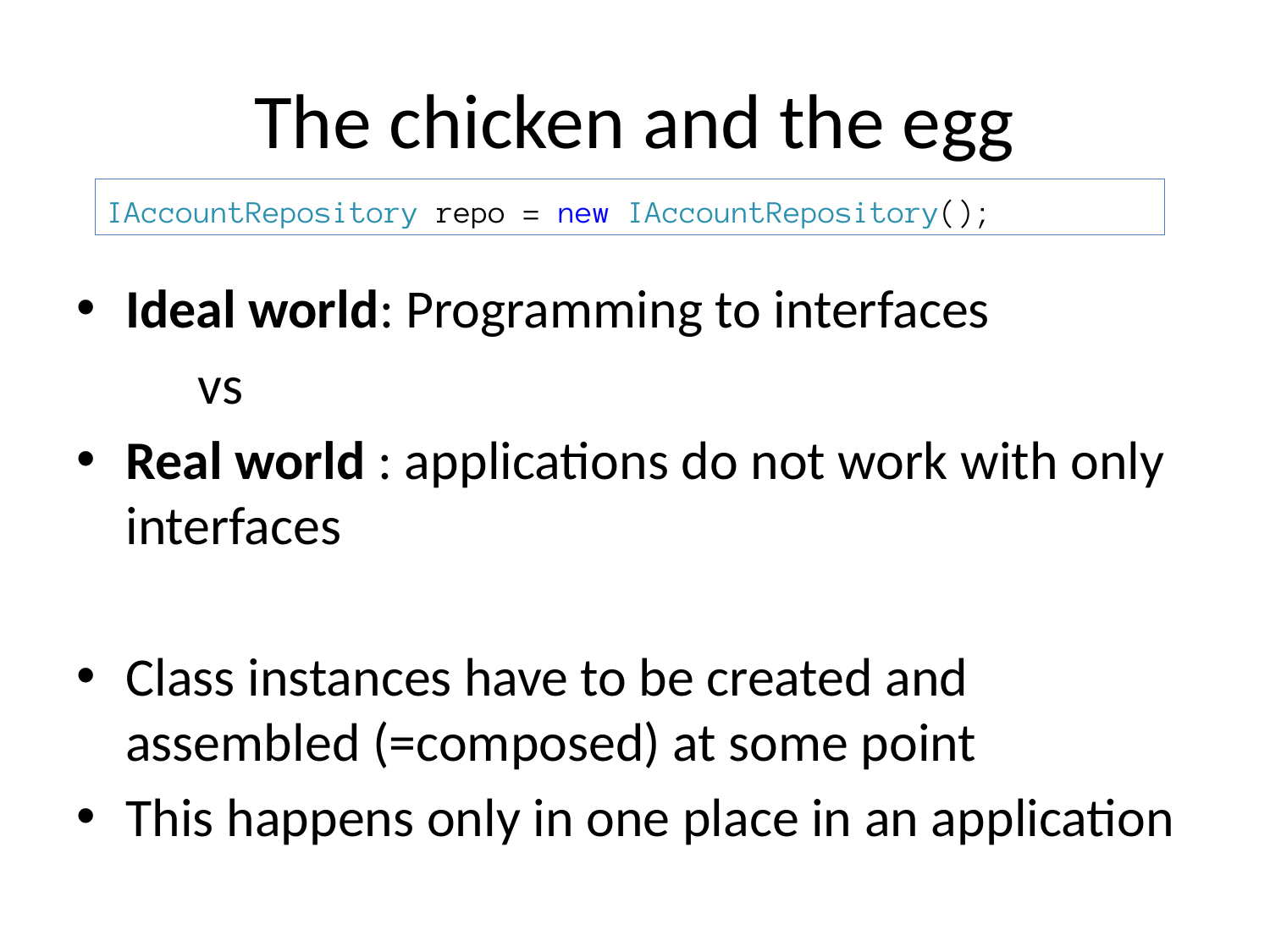

# The chicken and the egg
IAccountRepository repo = new IAccountRepository();
Ideal world: Programming to interfaces
	vs
Real world : applications do not work with only interfaces

Class instances have to be created and assembled (=composed) at some point
This happens only in one place in an application